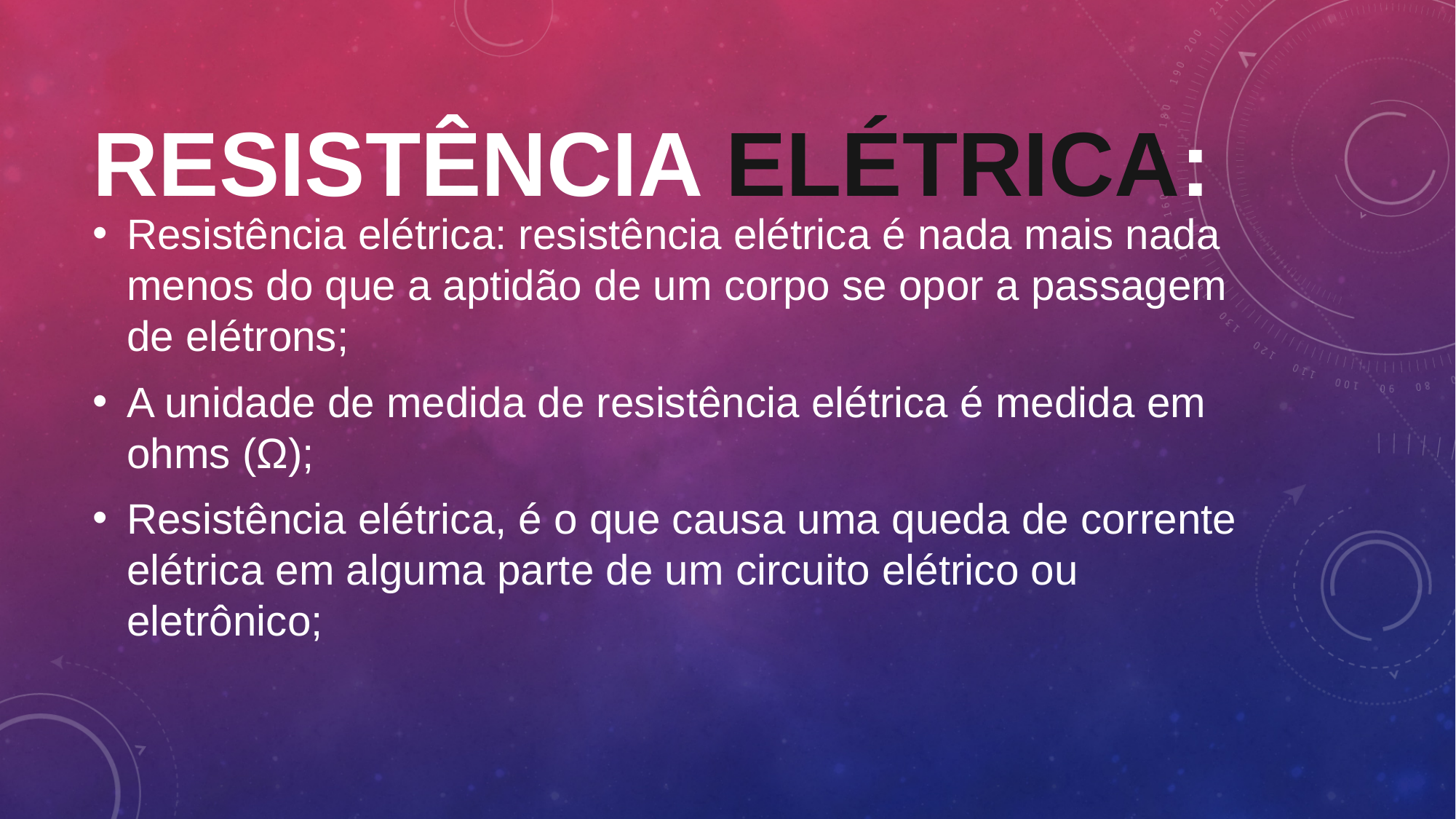

# Resistência Elétrica:
Resistência elétrica: resistência elétrica é nada mais nada menos do que a aptidão de um corpo se opor a passagem de elétrons;
A unidade de medida de resistência elétrica é medida em ohms (Ω);
Resistência elétrica, é o que causa uma queda de corrente elétrica em alguma parte de um circuito elétrico ou eletrônico;